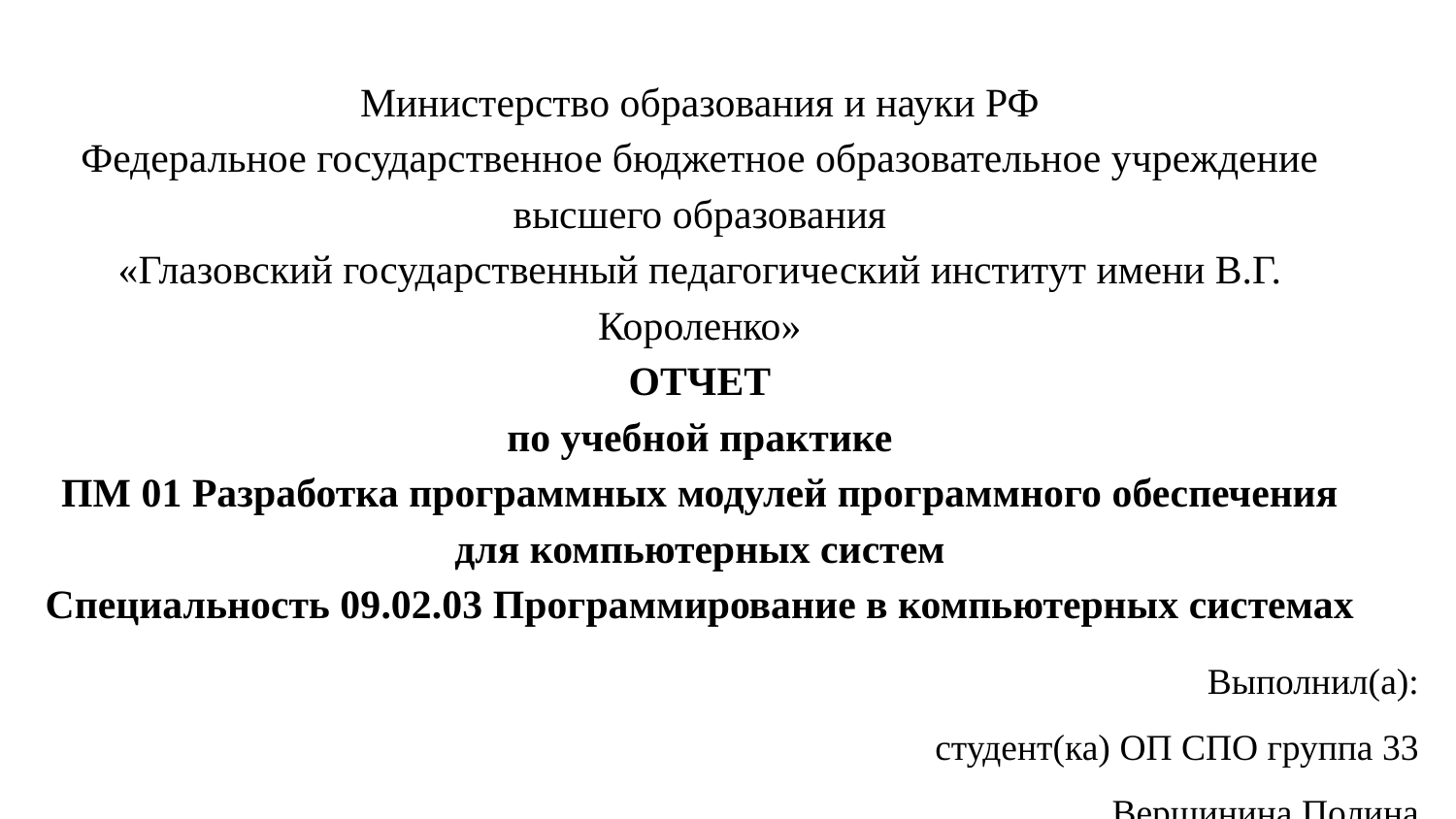

# Министерство образования и науки РФ
Федеральное государственное бюджетное образовательное учреждение
высшего образования
«Глазовский государственный педагогический институт имени В.Г. Короленко»
ОТЧЕТ
по учебной практике
ПМ 01 Разработка программных модулей программного обеспечения для компьютерных систем
Специальность 09.02.03 Программирование в компьютерных системах

Выполнил(а):
студент(ка) ОП СПО группа 33
Вершинина Полина